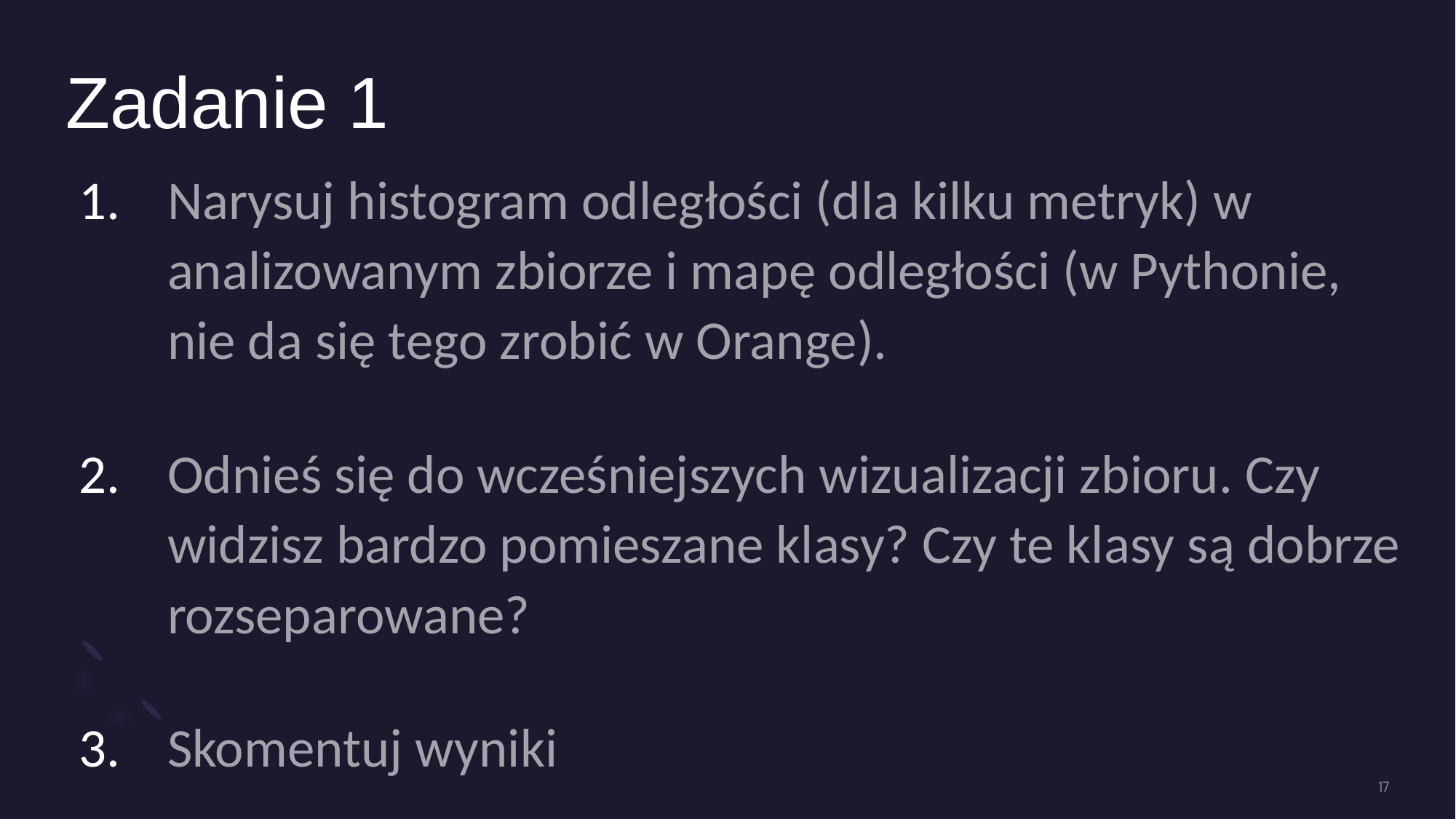

# Zadanie 1
Narysuj histogram odległości (dla kilku metryk) w analizowanym zbiorze i mapę odległości (w Pythonie, nie da się tego zrobić w Orange).
Odnieś się do wcześniejszych wizualizacji zbioru. Czy widzisz bardzo pomieszane klasy? Czy te klasy są dobrze rozseparowane?
Skomentuj wyniki

17